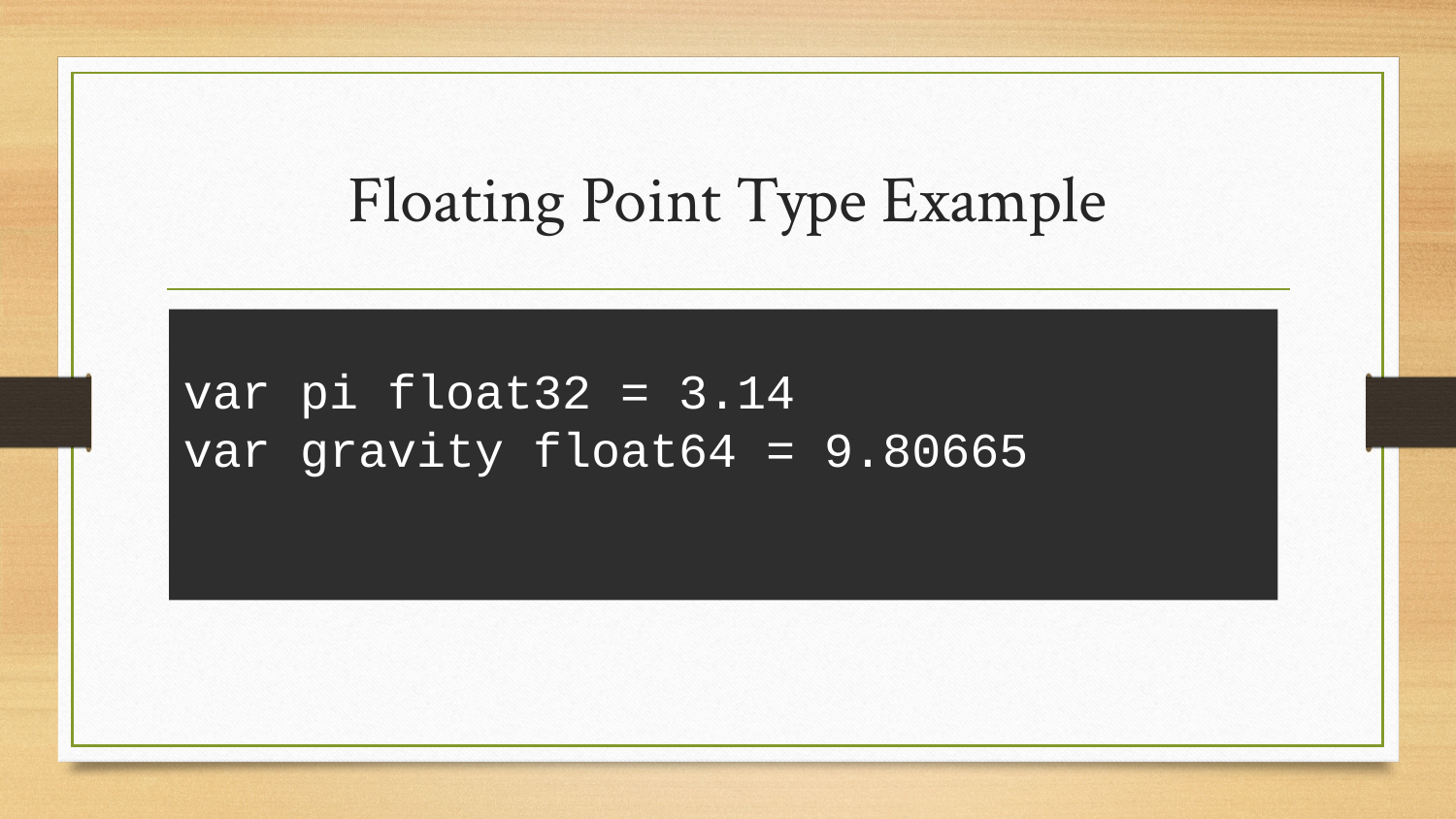

# Floating Point Type Example

var pi float32 = 3.14
var gravity float64 = 9.80665